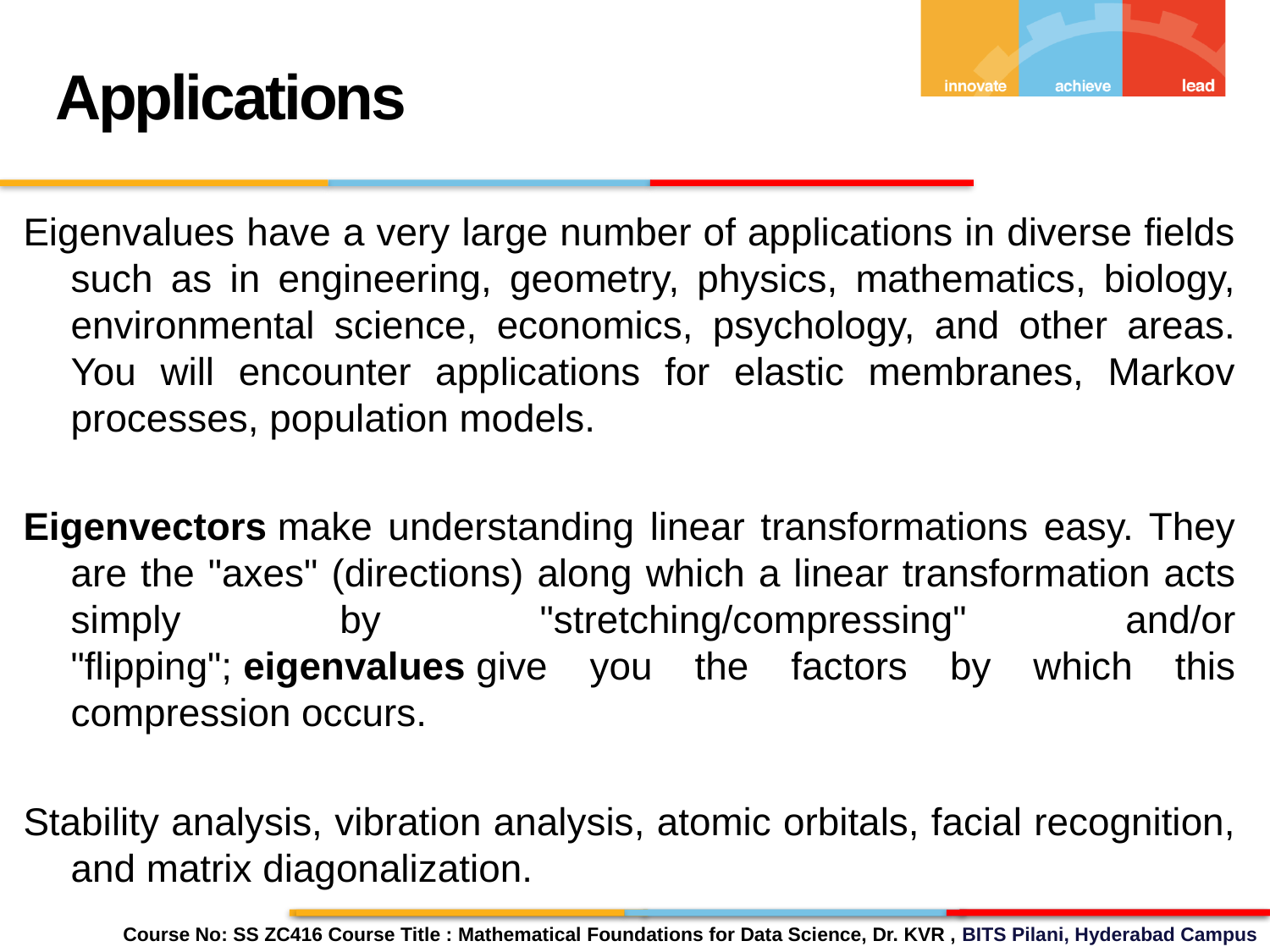

Applications
Eigenvalues have a very large number of applications in diverse fields such as in engineering, geometry, physics, mathematics, biology, environmental science, economics, psychology, and other areas. You will encounter applications for elastic membranes, Markov processes, population models.

Eigenvectors make understanding linear transformations easy. They are the "axes" (directions) along which a linear transformation acts simply by "stretching/compressing" and/or "flipping"; eigenvalues give you the factors by which this compression occurs.

Stability analysis, vibration analysis, atomic orbitals, facial recognition, and matrix diagonalization.